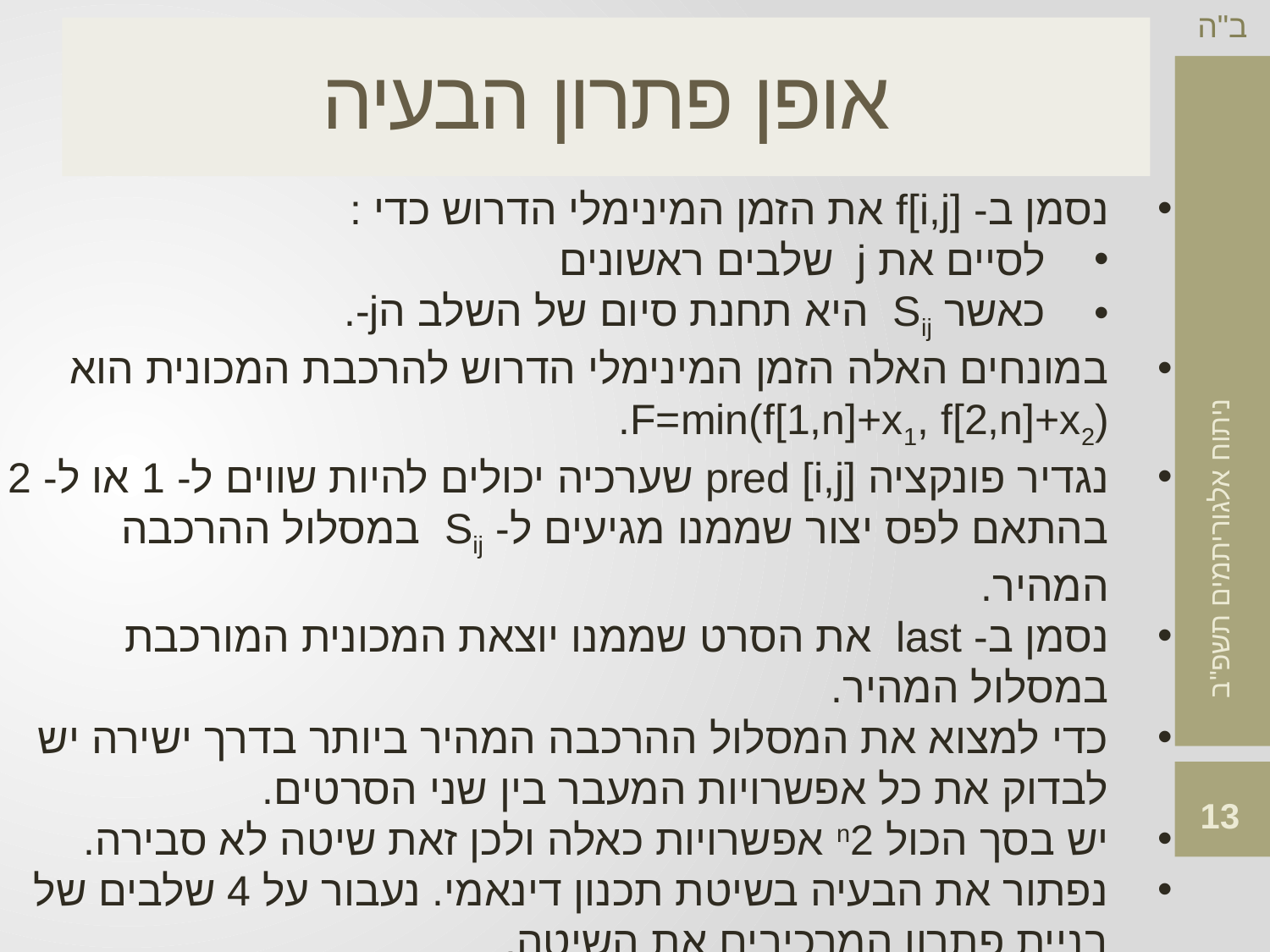

# אופן פתרון הבעיה
נסמן ב- f[i,j] את הזמן המינימלי הדרוש כדי :
לסיים את j  שלבים ראשונים
כאשר Sij  היא תחנת סיום של השלב הj-.
במונחים האלה הזמן המינימלי הדרוש להרכבת המכונית הוא F=min(f[1,n]+x1, f[2,n]+x2).
נגדיר פונקציה [i,j] pred שערכיה יכולים להיות שווים ל- 1 או ל- 2 בהתאם לפס יצור שממנו מגיעים ל- Sij  במסלול ההרכבה המהיר.
נסמן ב- last  את הסרט שממנו יוצאת המכונית המורכבת במסלול המהיר.
כדי למצוא את המסלול ההרכבה המהיר ביותר בדרך ישירה יש לבדוק את כל אפשרויות המעבר בין שני הסרטים.
יש בסך הכול n2 אפשרויות כאלה ולכן זאת שיטה לא סבירה.
נפתור את הבעיה בשיטת תכנון דינאמי. נעבור על 4 שלבים של בניית פתרון המרכיבים את השיטה.

13